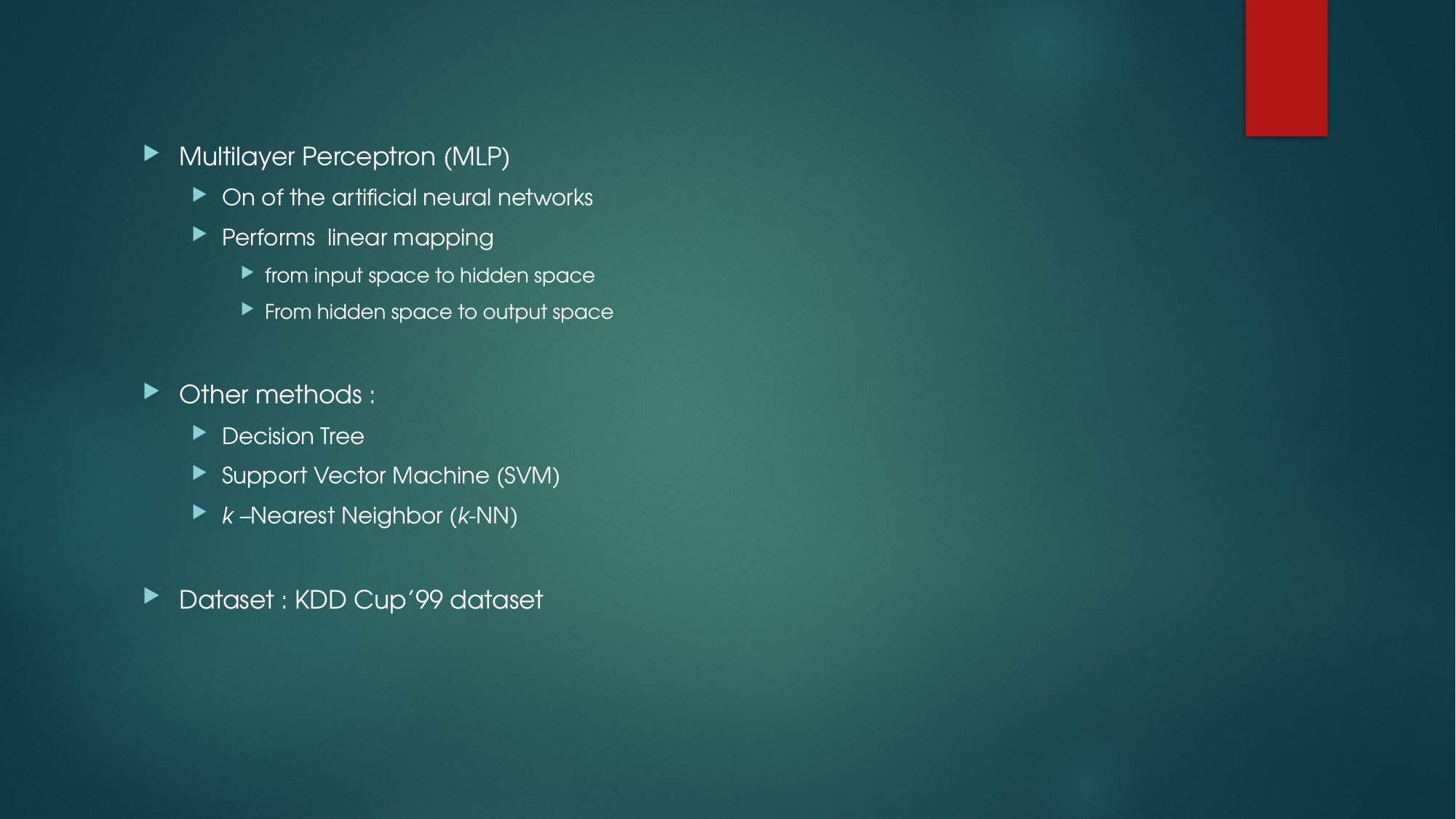

Multilayer Perceptron (MLP)
On of the artificial neural networks
Performs  linear mapping
from input space to hidden space
From hidden space to output space

Other methods :
Decision Tree
Support Vector Machine (SVM)
k –Nearest Neighbor (k-NN)

Dataset : KDD Cup’99 dataset